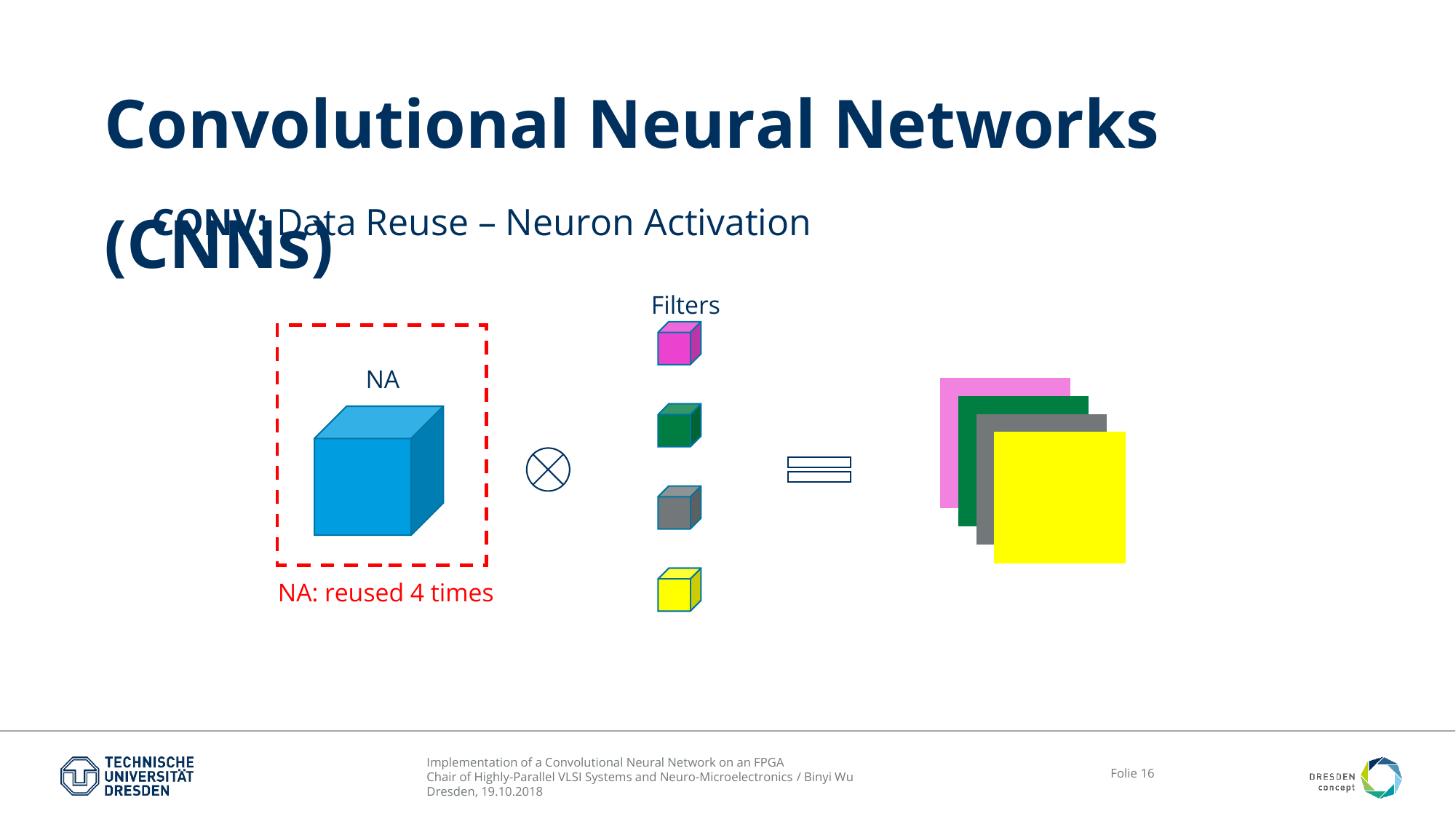

# Convolutional Neural Networks (CNNs)
CONV: Data Reuse – Neuron Activation

Filters

NA

NA: reused 4 times